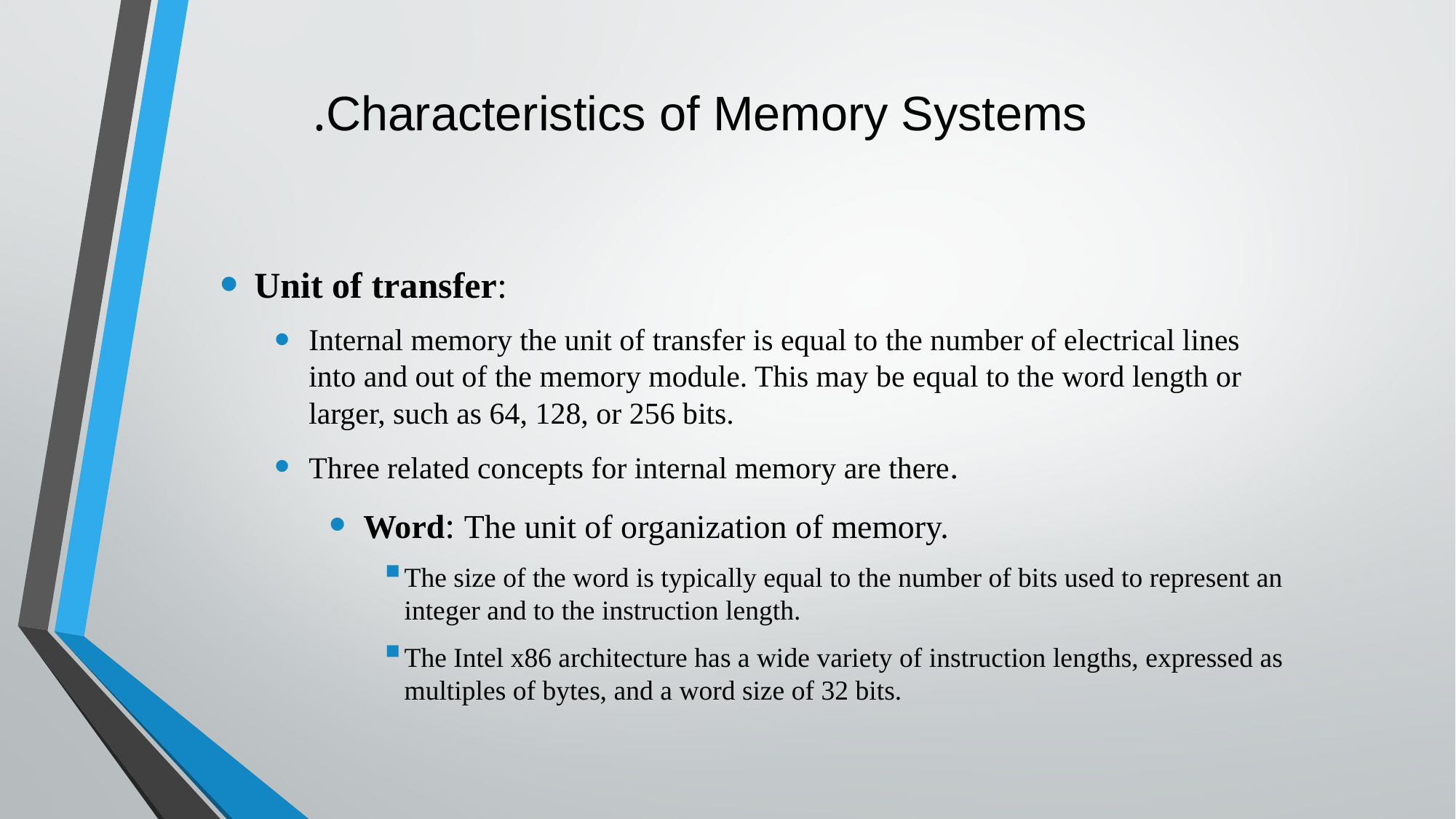

# Characteristics of Memory Systems.
Unit of transfer:
Internal memory the unit of transfer is equal to the number of electrical lines into and out of the memory module. This may be equal to the word length or larger, such as 64, 128, or 256 bits.
Three related concepts for internal memory are there.
Word: The unit of organization of memory.
The size of the word is typically equal to the number of bits used to represent an integer and to the instruction length.
The Intel x86 architecture has a wide variety of instruction lengths, expressed as multiples of bytes, and a word size of 32 bits.